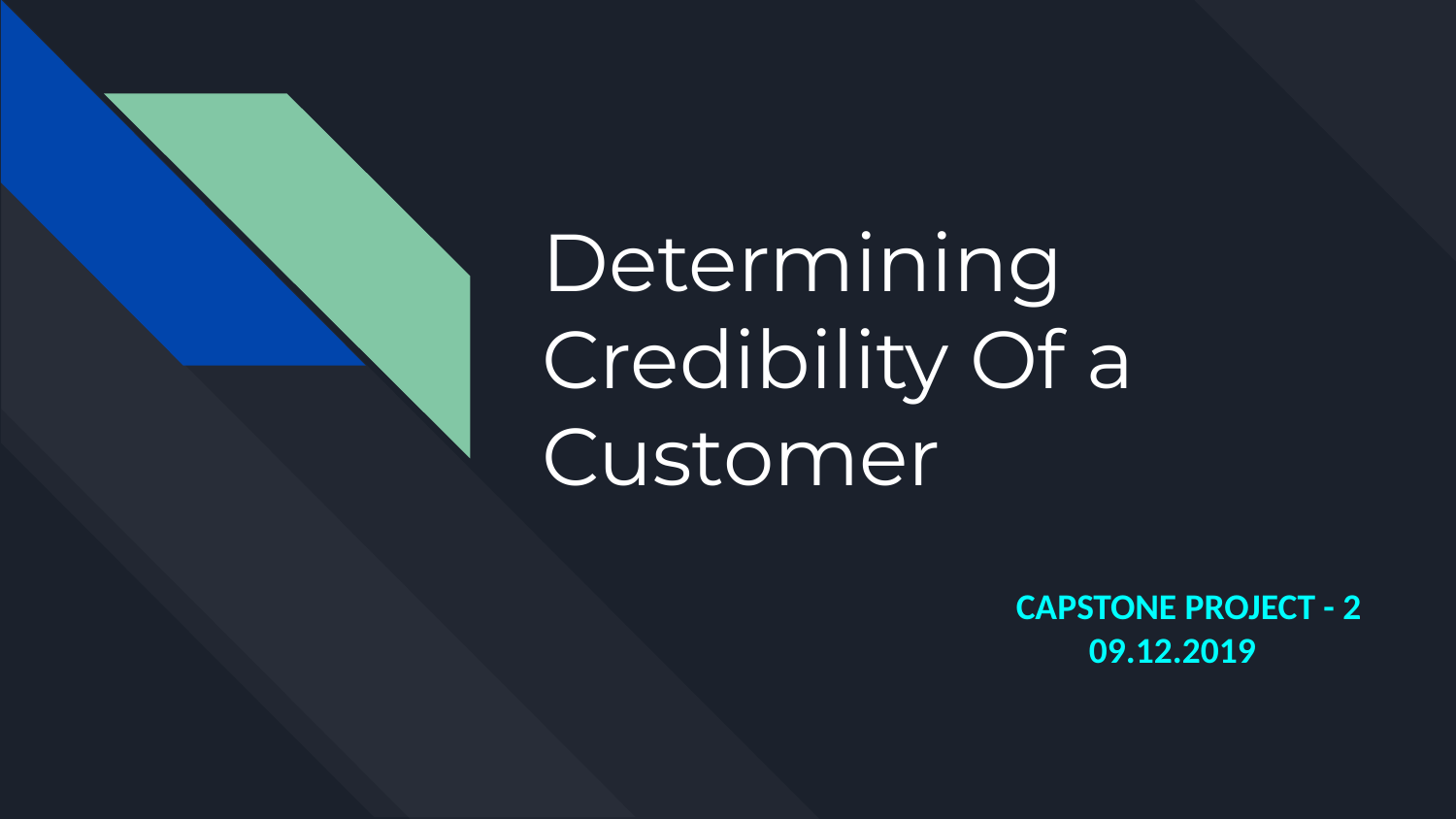

# Determining Credibility Of a Customer
CAPSTONE PROJECT - 2
09.12.2019